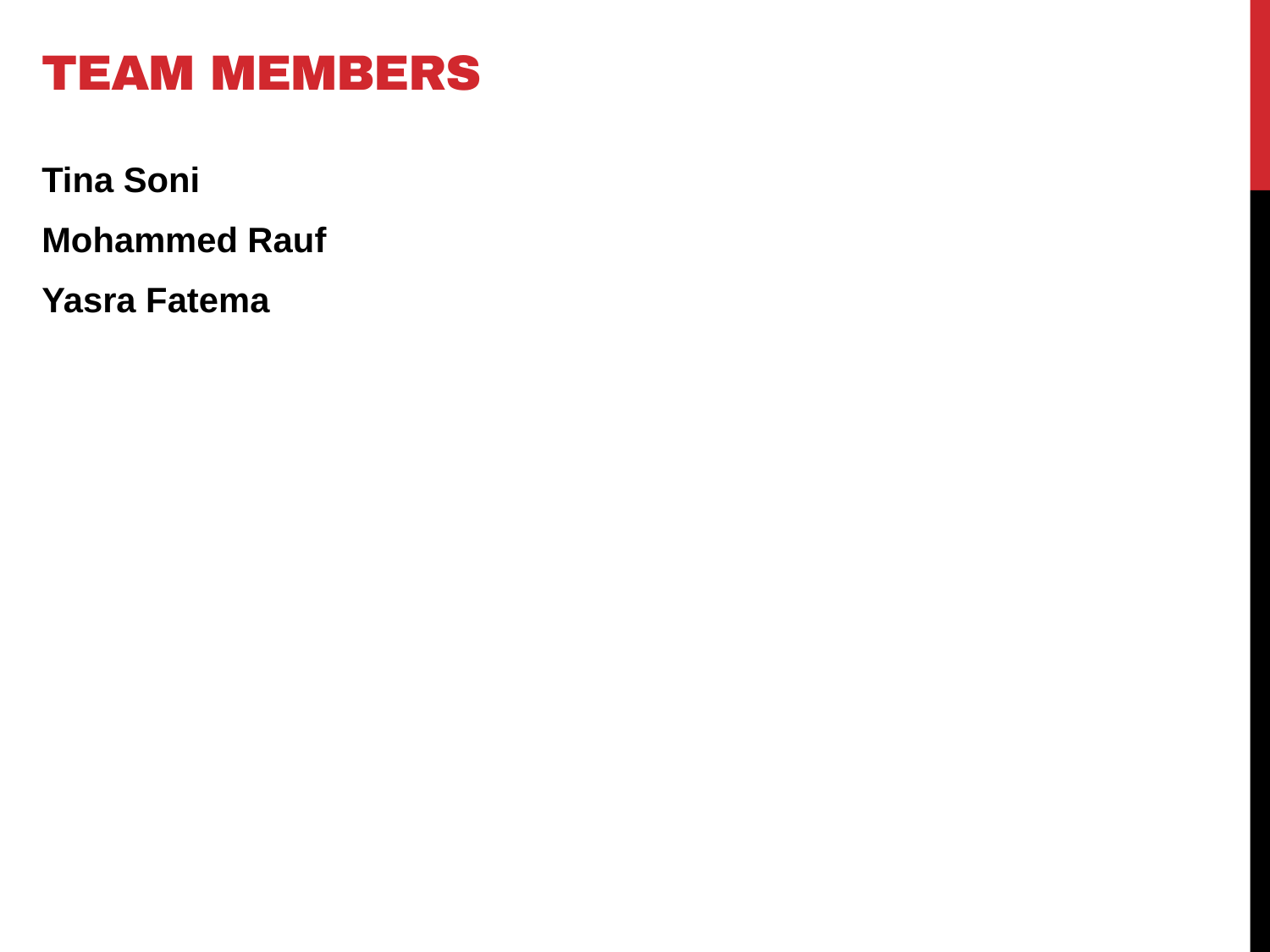

# Team Members
Tina Soni
Mohammed Rauf
Yasra Fatema